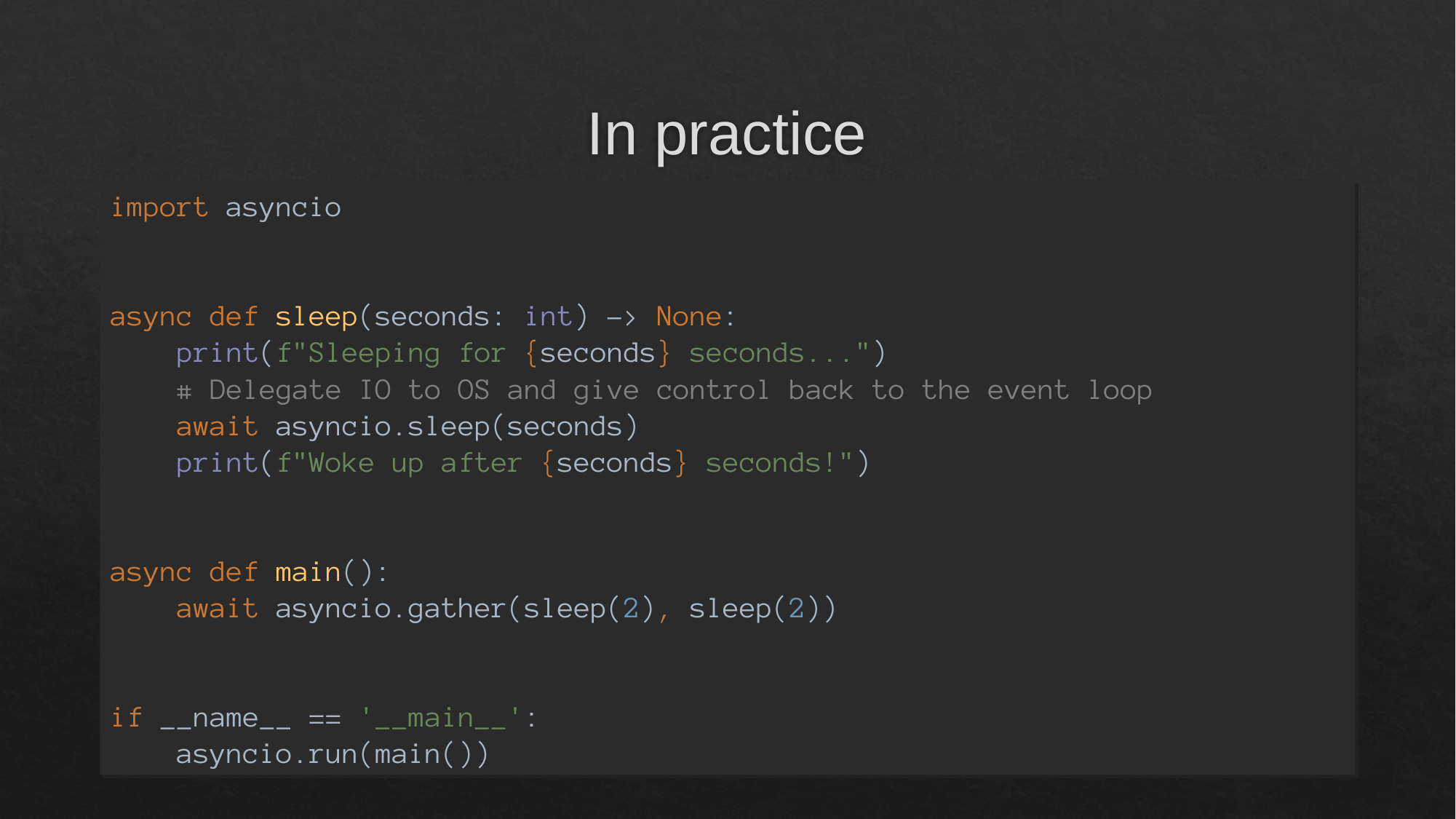

# In practice
import asyncio
async def sleep(seconds: int) -> None:
    print(f"Sleeping for {seconds} seconds...")
    # Delegate IO to OS and give control back to the event loop
    await asyncio.sleep(seconds)
    print(f"Woke up after {seconds} seconds!")
async def main():
    await asyncio.gather(sleep(2), sleep(2))
if __name__ == '__main__':
    asyncio.run(main())